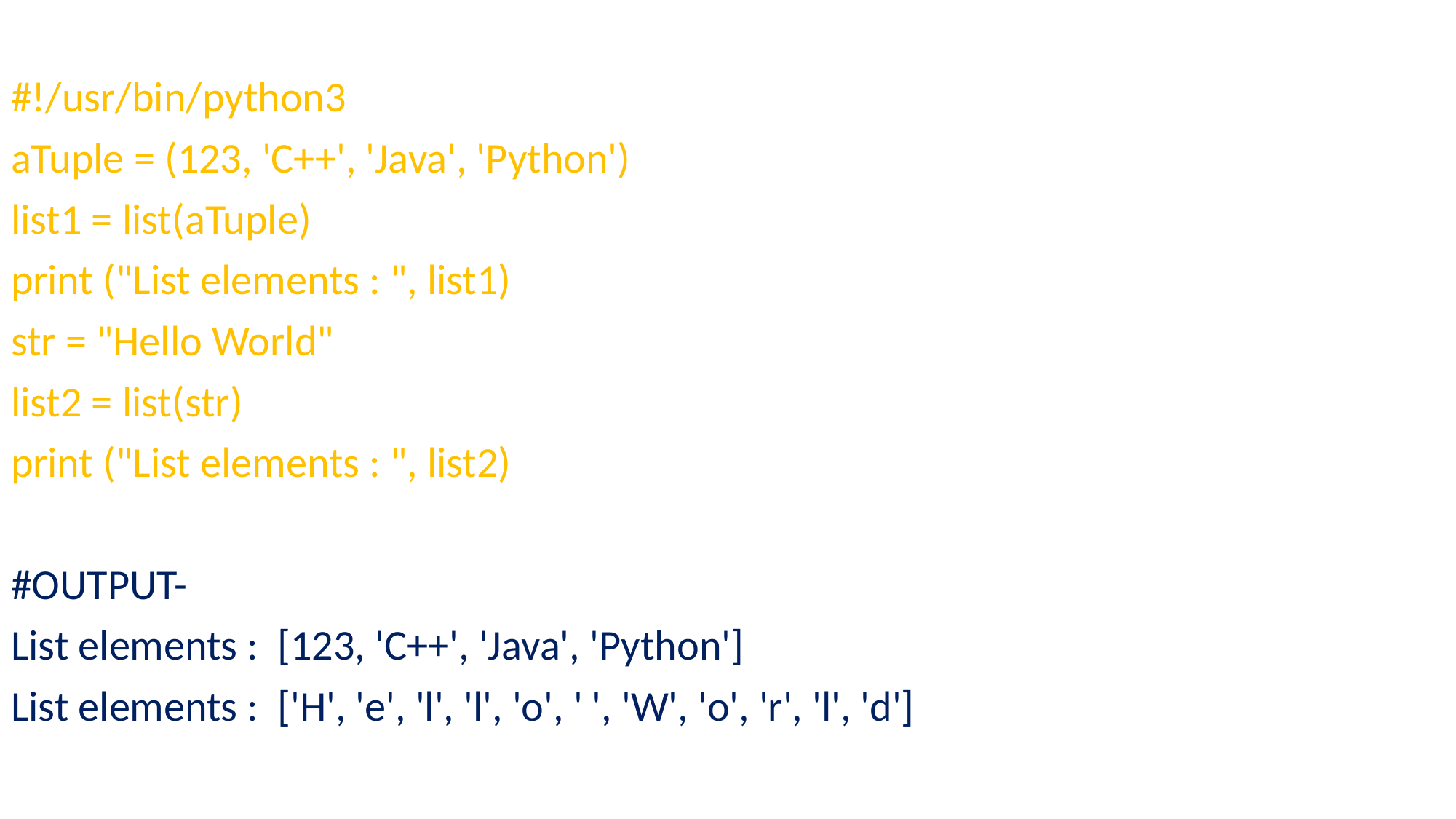

#
#!/usr/bin/python3
aTuple = (123, 'C++', 'Java', 'Python')
list1 = list(aTuple)
print ("List elements : ", list1)
str = "Hello World"
list2 = list(str)
print ("List elements : ", list2)

#OUTPUT-
List elements :  [123, 'C++', 'Java', 'Python']
List elements :  ['H', 'e', 'l', 'l', 'o', ' ', 'W', 'o', 'r', 'l', 'd']